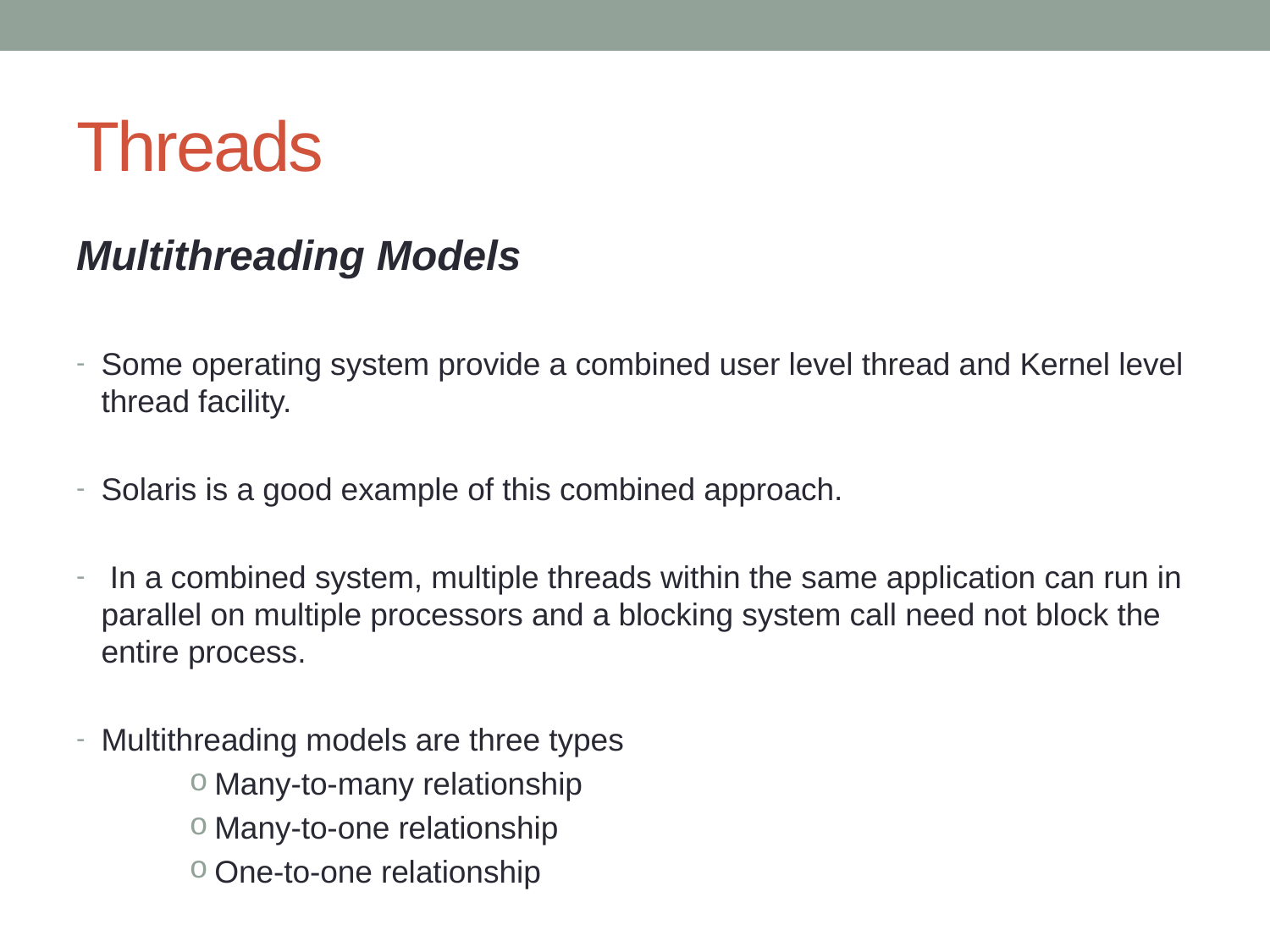

# Threads
Multithreading Models

Some operating system provide a combined user level thread and Kernel level thread facility.

Solaris is a good example of this combined approach.

 In a combined system, multiple threads within the same application can run in parallel on multiple processors and a blocking system call need not block the entire process.

Multithreading models are three types
Many-to-many relationship
Many-to-one relationship
One-to-one relationship